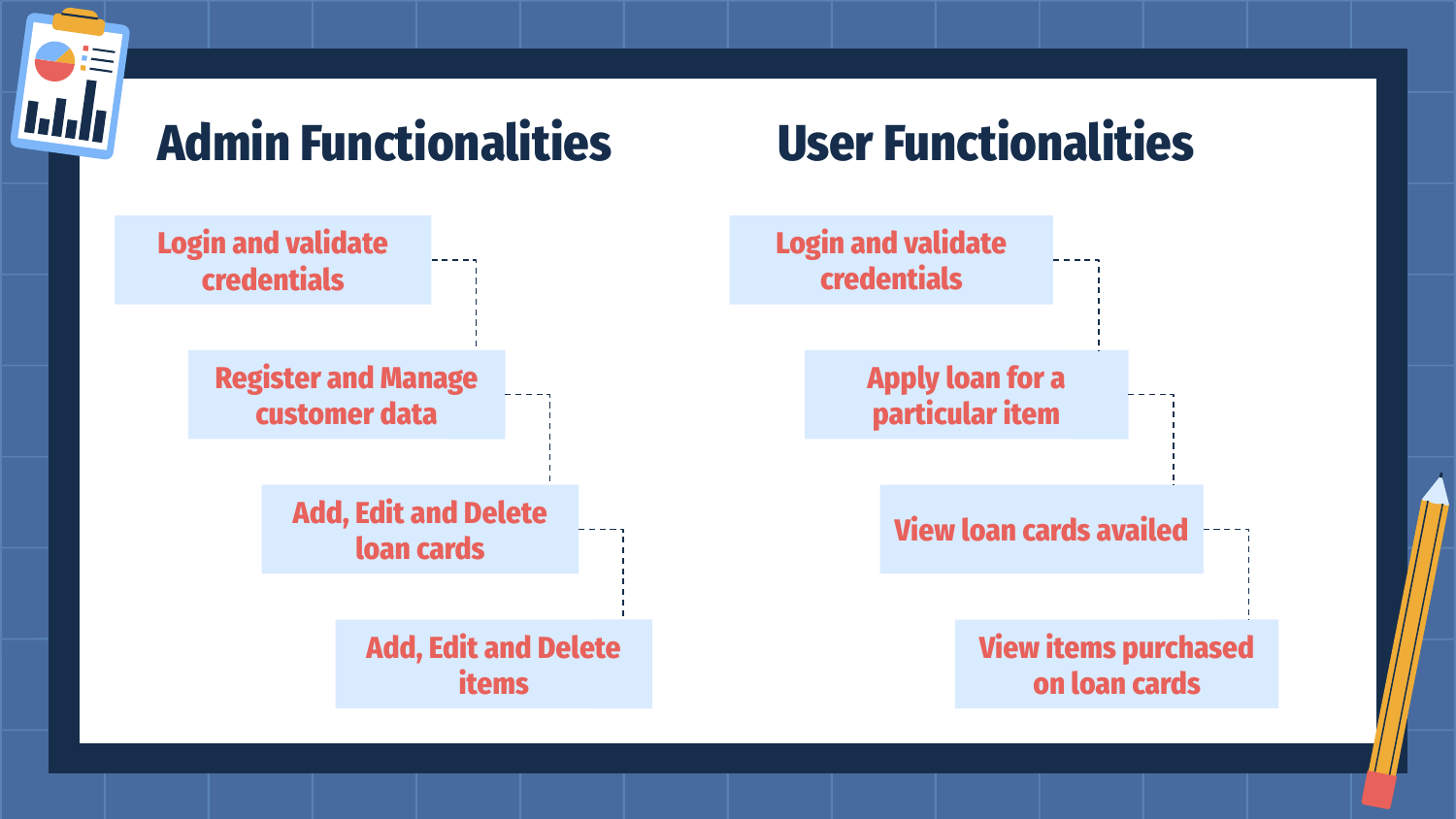

# Admin Functionalities
User Functionalities
Login and validate credentials
Login and validate credentials

Apply loan for a particular item

Register and Manage customer data
View loan cards availed

Add, Edit and Delete loan cards

View items purchased on loan cards

Add, Edit and Delete items